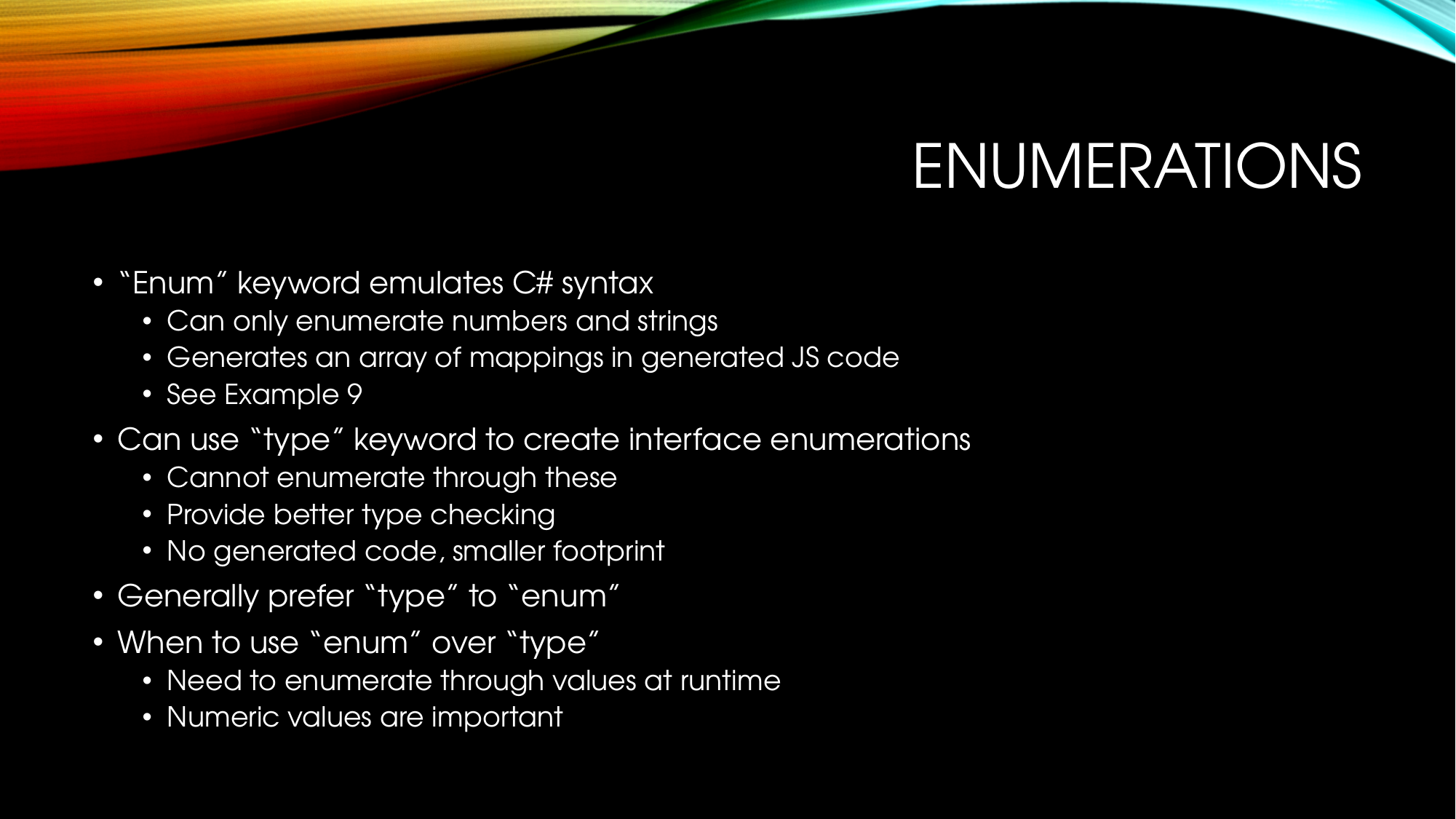

# Enumerations
“Enum” keyword emulates C# syntax
Can only enumerate numbers and strings
Generates an array of mappings in generated JS code
See Example 9
Can use “type” keyword to create interface enumerations
Cannot enumerate through these
Provide better type checking
No generated code, smaller footprint
Generally prefer “type” to “enum”
When to use “enum” over “type”
Need to enumerate through values at runtime
Numeric values are important